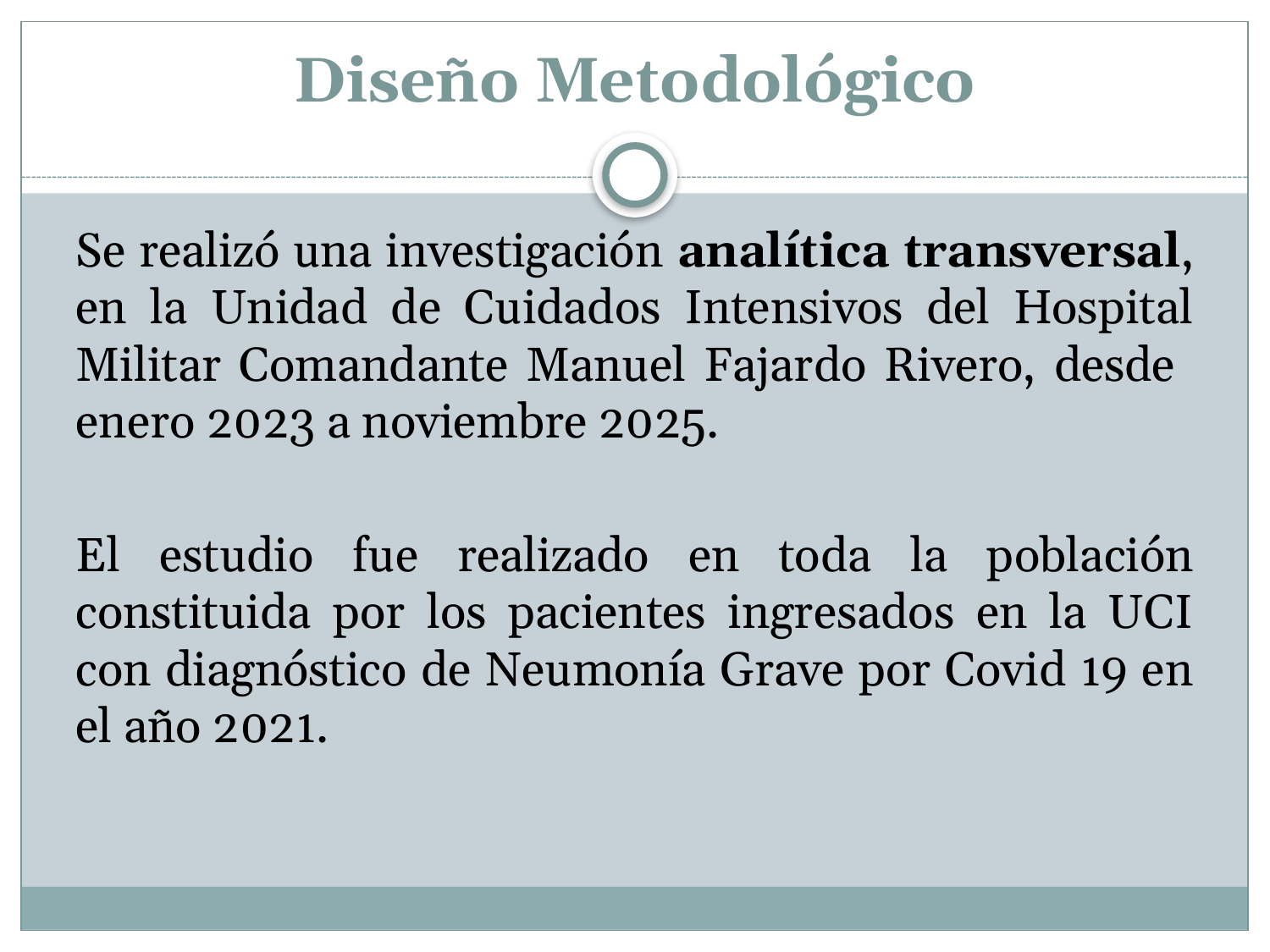

# Diseño Metodológico

Se realizó una investigación analítica transversal, en la Unidad de Cuidados Intensivos del Hospital Militar Comandante Manuel Fajardo Rivero, desde  enero 2023 a noviembre 2025.

El estudio fue realizado en toda la población constituida por los pacientes ingresados en la UCI con diagnóstico de Neumonía Grave por Covid 19 en el año 2021.